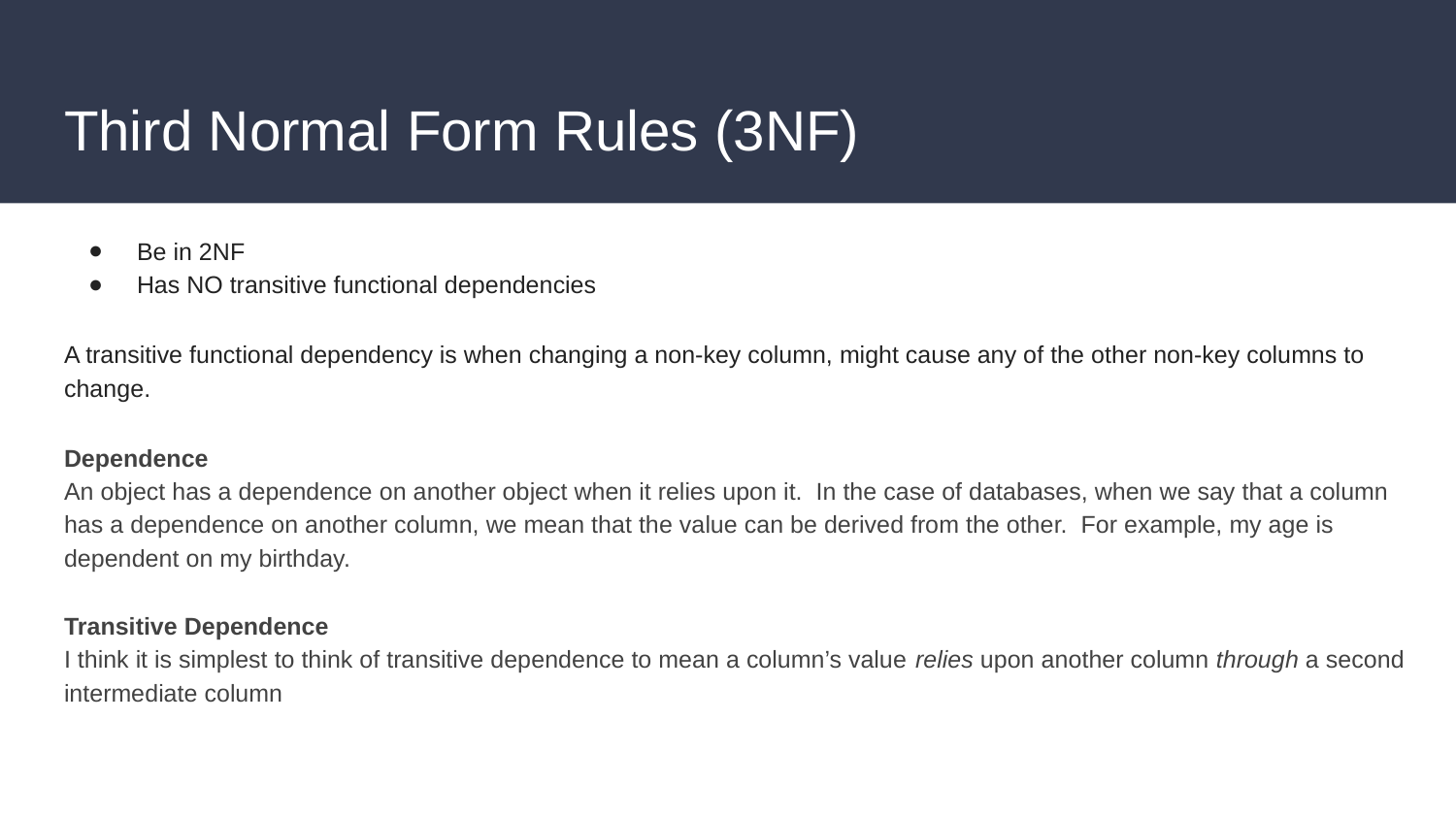

# Third Normal Form Rules (3NF)
Be in 2NF
Has NO transitive functional dependencies
A transitive functional dependency is when changing a non-key column, might cause any of the other non-key columns to change.
Dependence
An object has a dependence on another object when it relies upon it.  In the case of databases, when we say that a column has a dependence on another column, we mean that the value can be derived from the other.  For example, my age is dependent on my birthday.
Transitive Dependence
I think it is simplest to think of transitive dependence to mean a column’s value relies upon another column through a second intermediate column